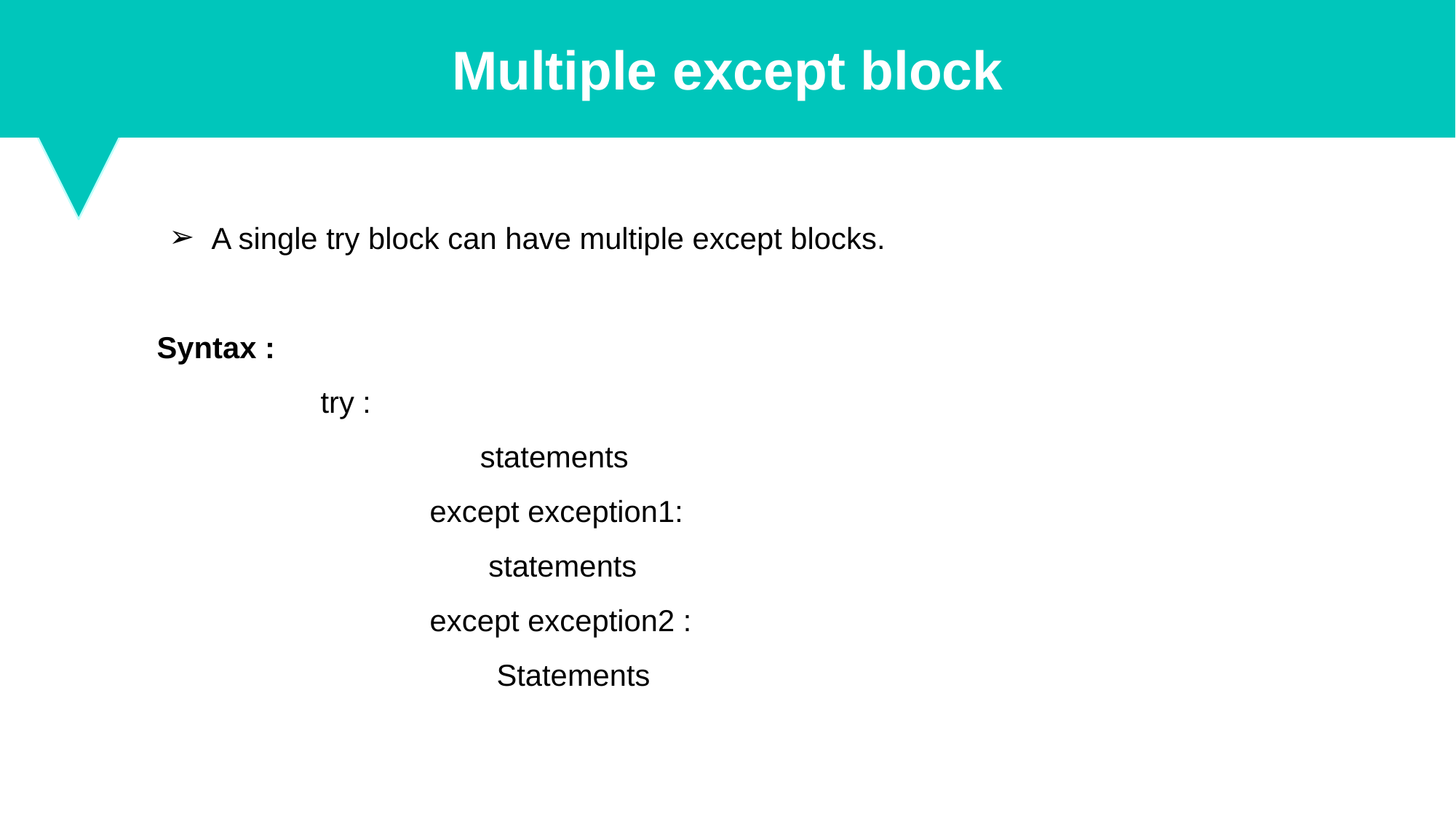

Multiple except block

A single try block can have multiple except blocks.

Syntax :
try :
		      statements
		except exception1:
		       statements
		except exception2 :
		        Statements